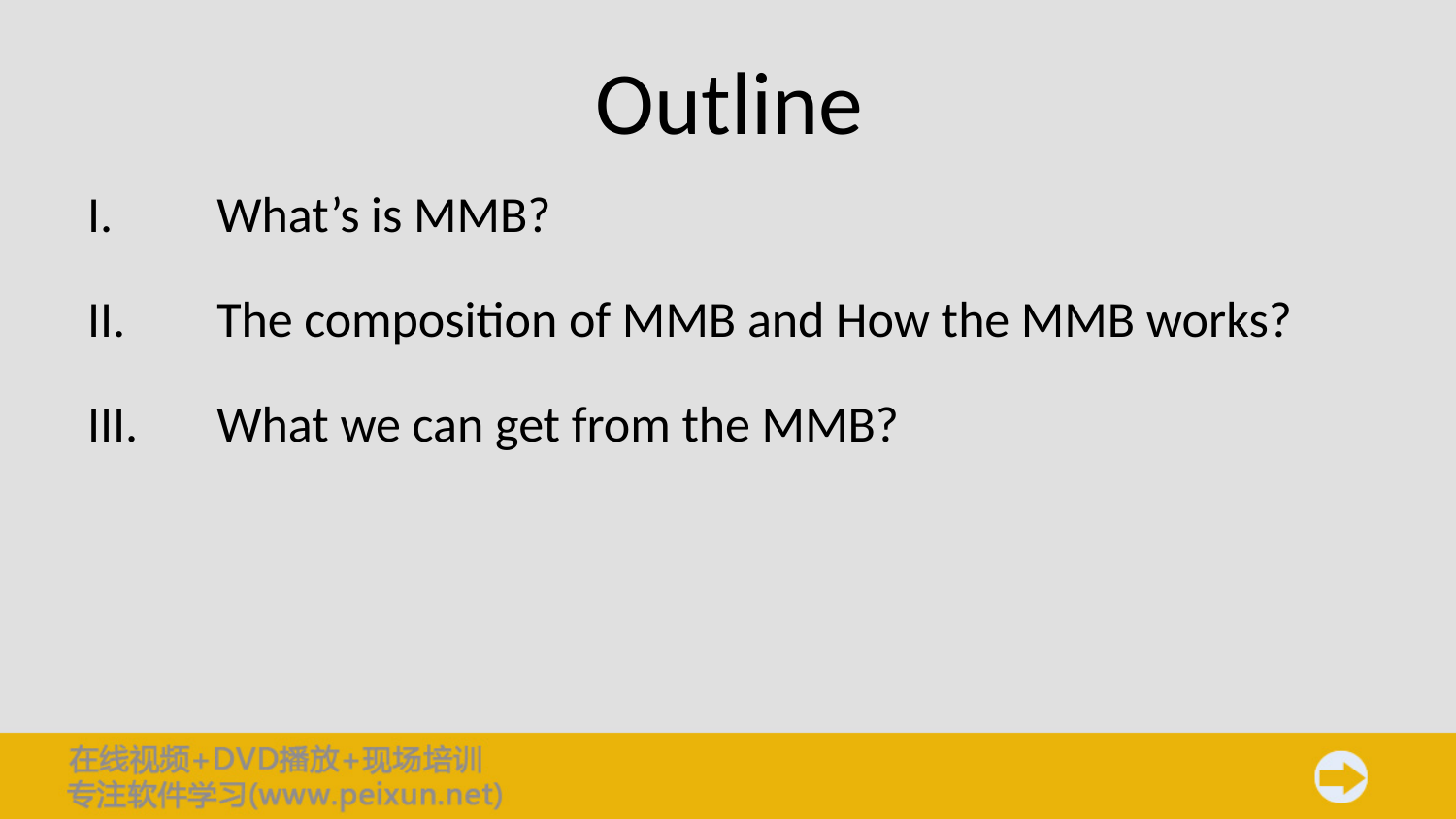

# Outline
What’s is MMB?

The composition of MMB and How the MMB works?

What we can get from the MMB?